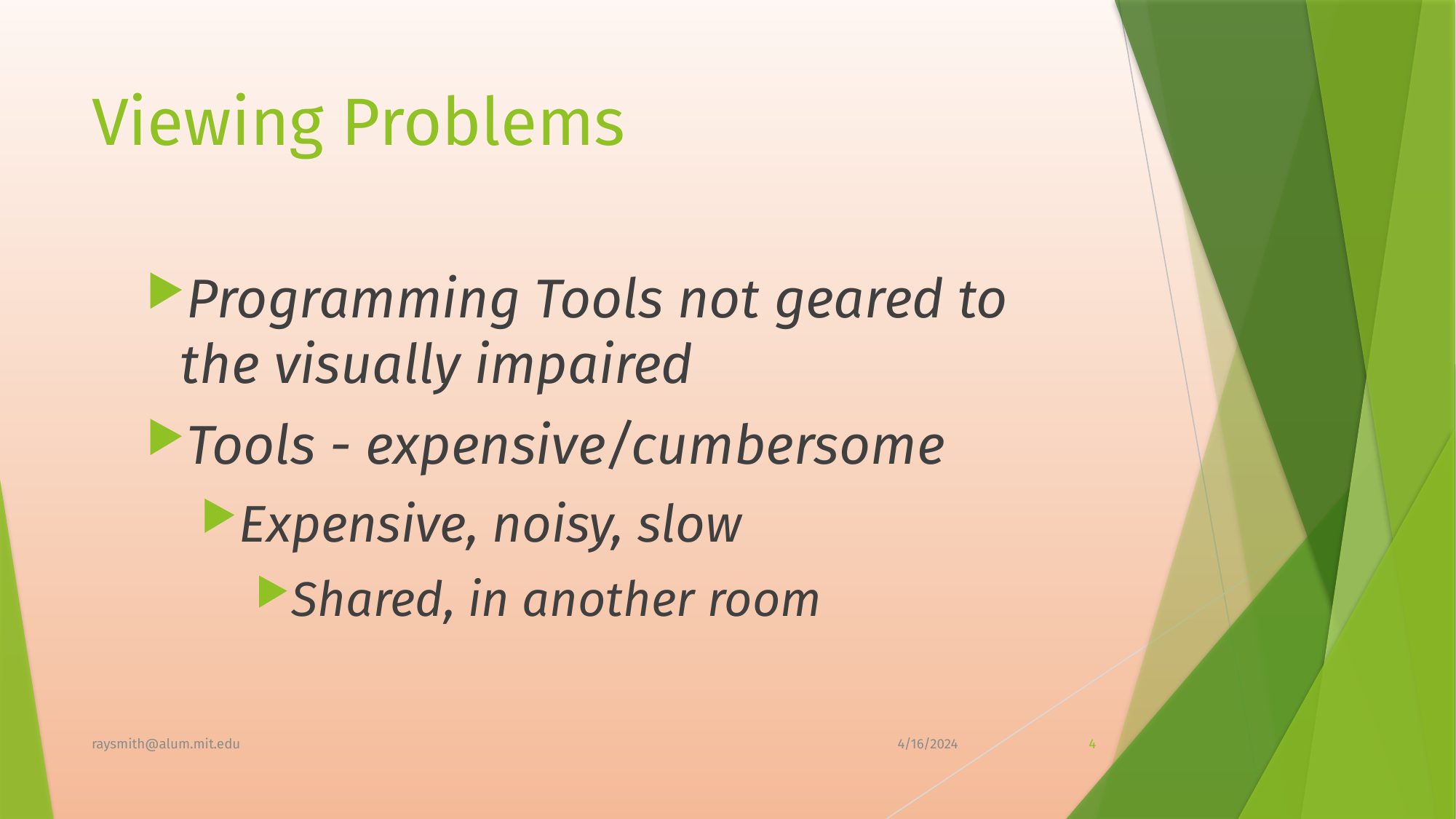

# Viewing Problems
Programming Tools not geared to the visually impaired
Tools - expensive/cumbersome
Expensive, noisy, slow
Shared, in another room
raysmith@alum.mit.edu
4/16/2024
4